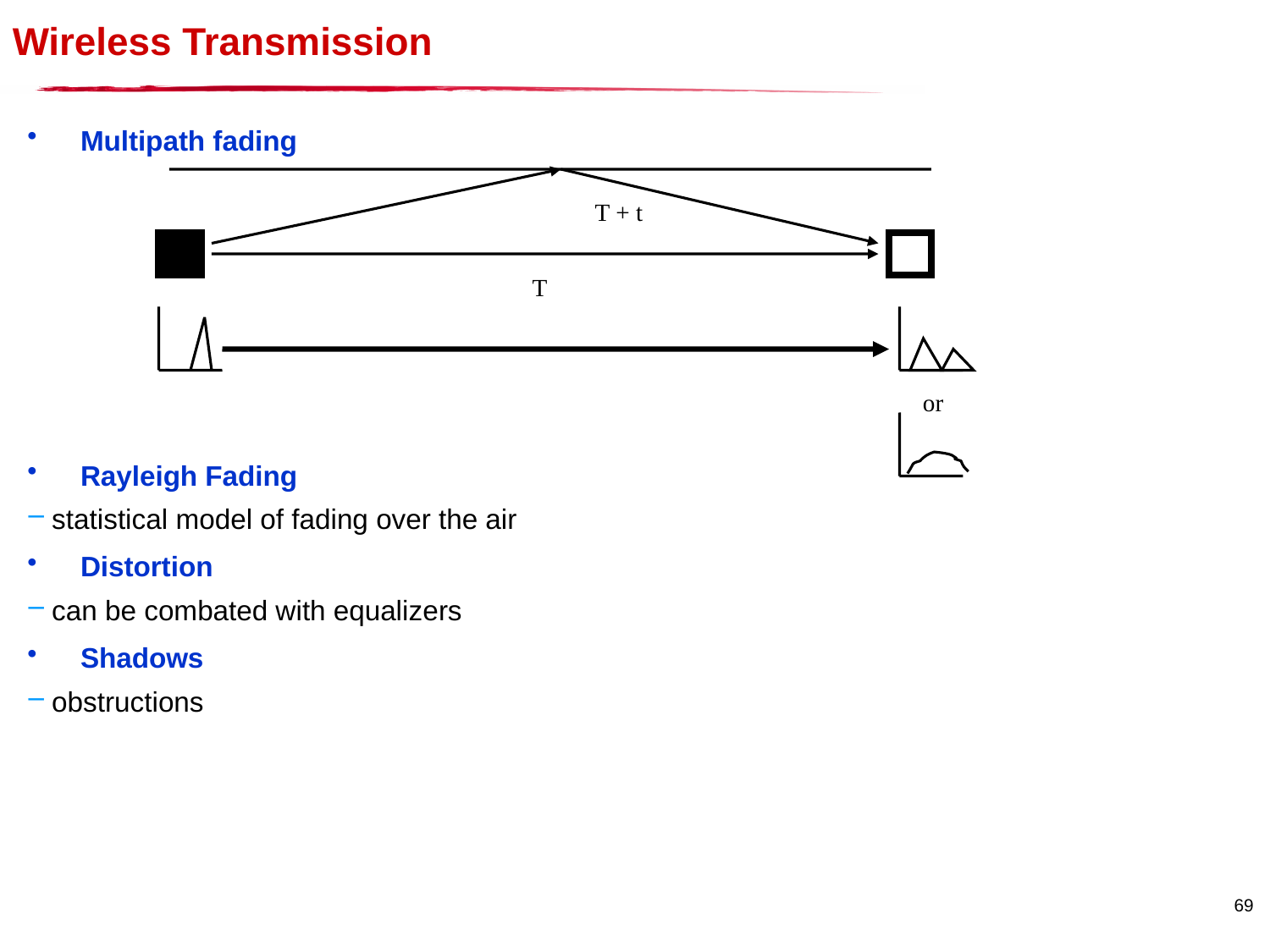

# Wireless Transmission
 Multipath fading

 Rayleigh Fading
 statistical model of fading over the air
 Distortion
 can be combated with equalizers
 Shadows
 obstructions

T + t

T

or